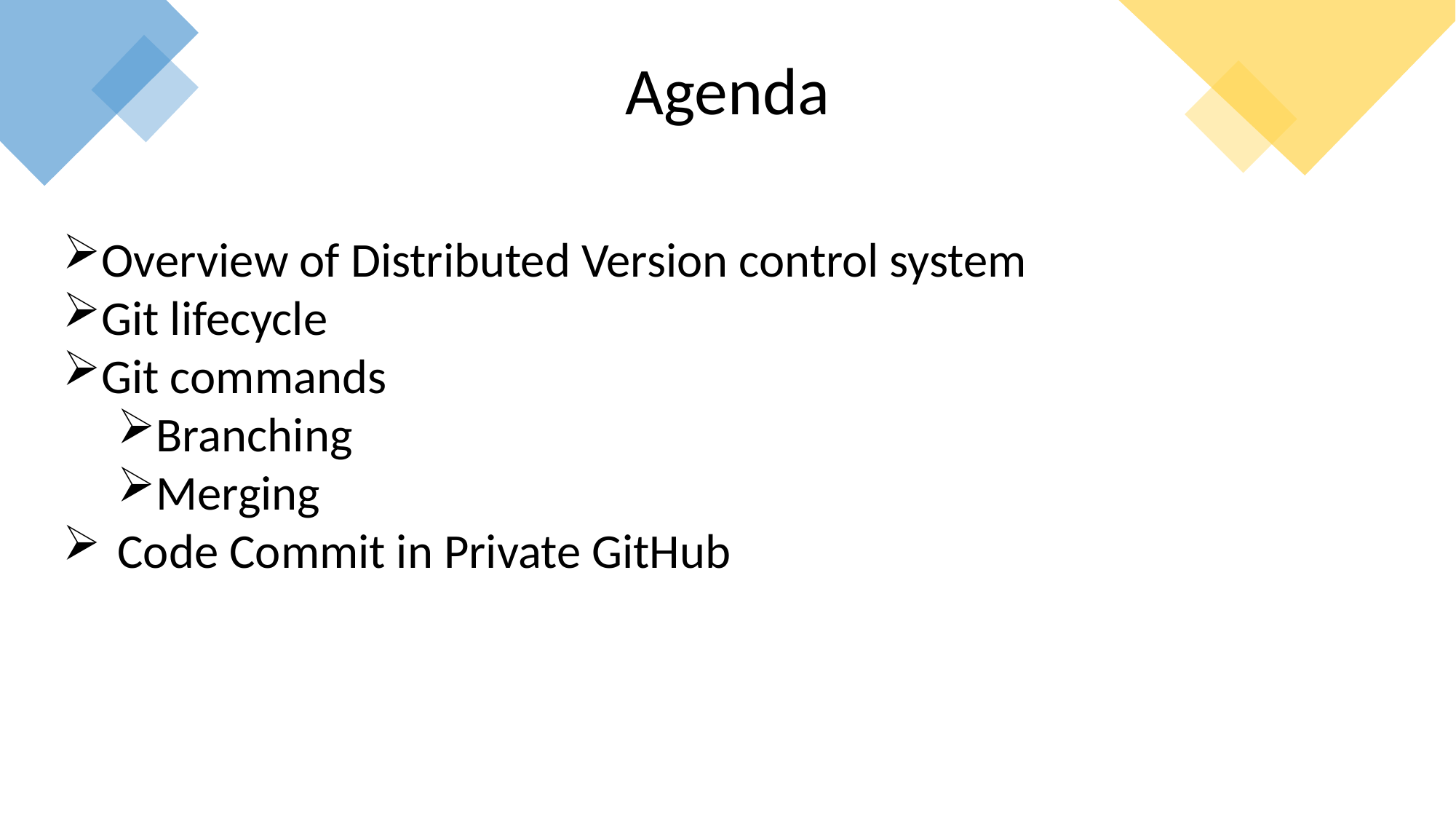

Agenda
Overview of Distributed Version control system
Git lifecycle
Git commands
Branching
Merging
Code Commit in Private GitHub